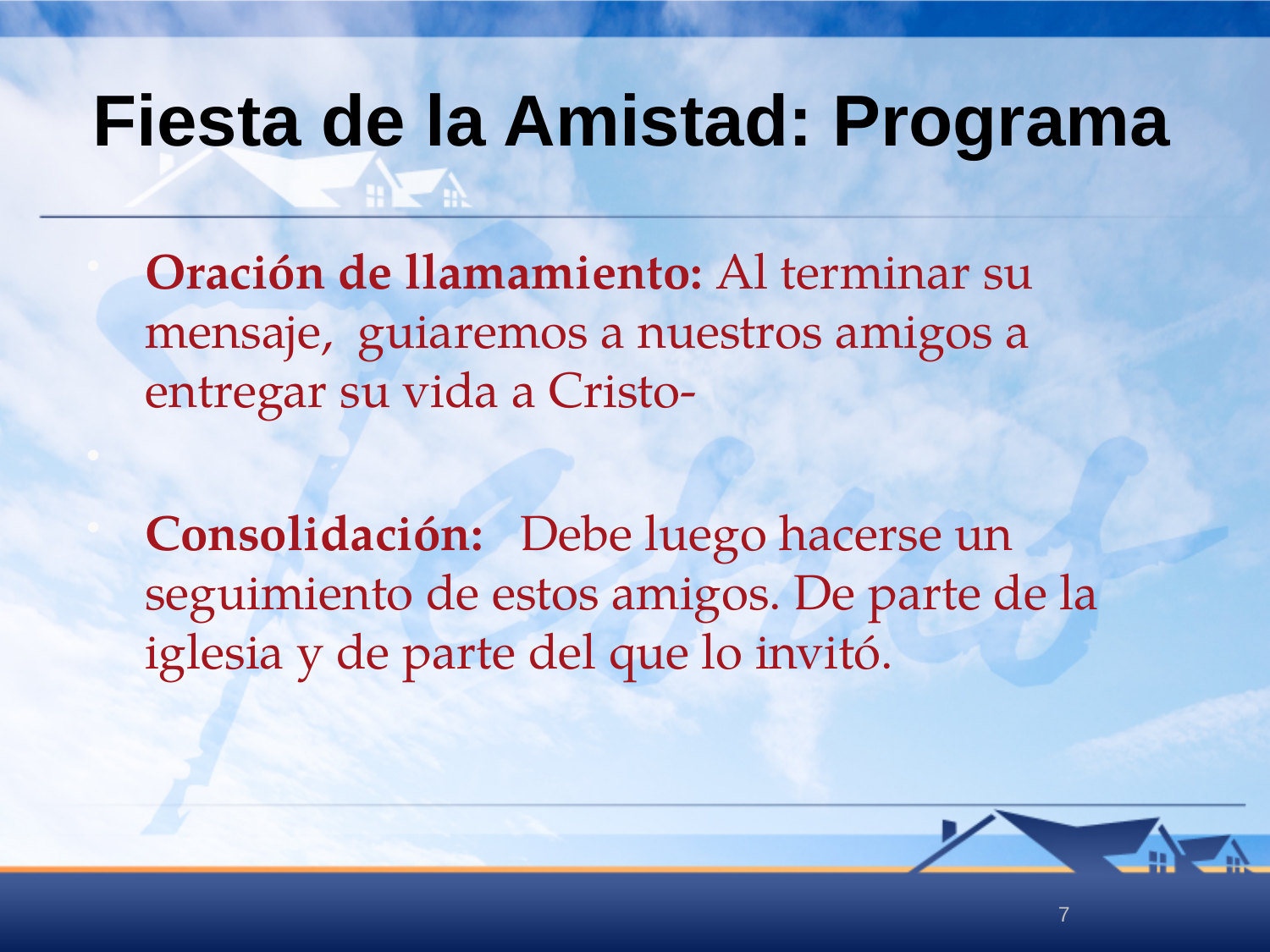

# Fiesta de la Amistad: Programa
Oración de llamamiento: Al terminar su mensaje,  guiaremos a nuestros amigos a entregar su vida a Cristo-

Consolidación:   Debe luego hacerse un seguimiento de estos amigos. De parte de la iglesia y de parte del que lo invitó.

7